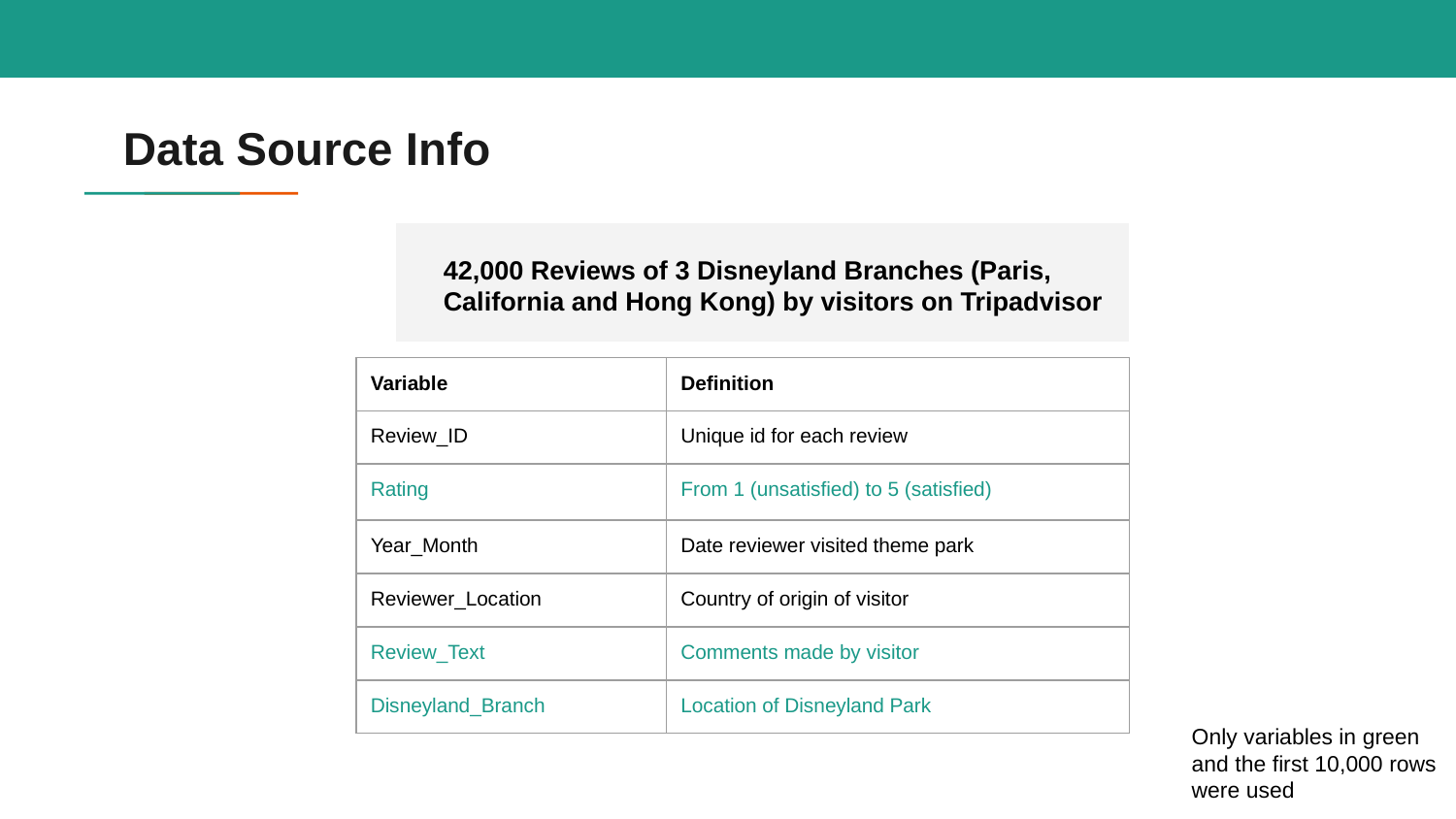

# Data Source Info

42,000 Reviews of 3 Disneyland Branches (Paris, California and Hong Kong) by visitors on Tripadvisor

| Variable | Definition |
| --- | --- |
| Review\_ID | Unique id for each review |
| Rating | From 1 (unsatisfied) to 5 (satisfied) |
| Year\_Month | Date reviewer visited theme park |
| Reviewer\_Location | Country of origin of visitor |
| Review\_Text | Comments made by visitor |
| Disneyland\_Branch | Location of Disneyland Park |
Only variables in green and the first 10,000 rows were used